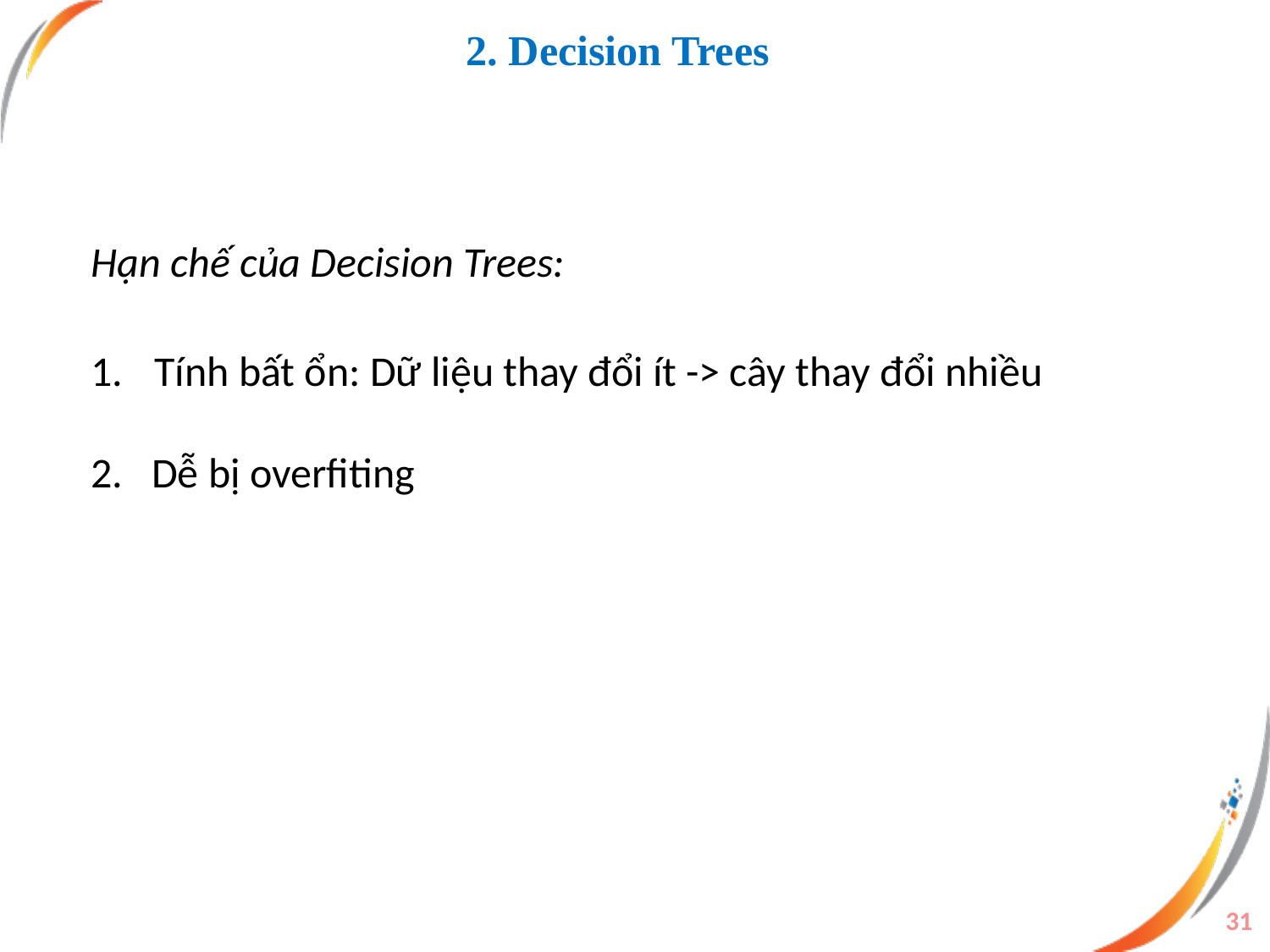

# 2. Decision Trees
Hạn chế của Decision Trees:
Tính bất ổn: Dữ liệu thay đổi ít -> cây thay đổi nhiều

2.   Dễ bị overfiting
31